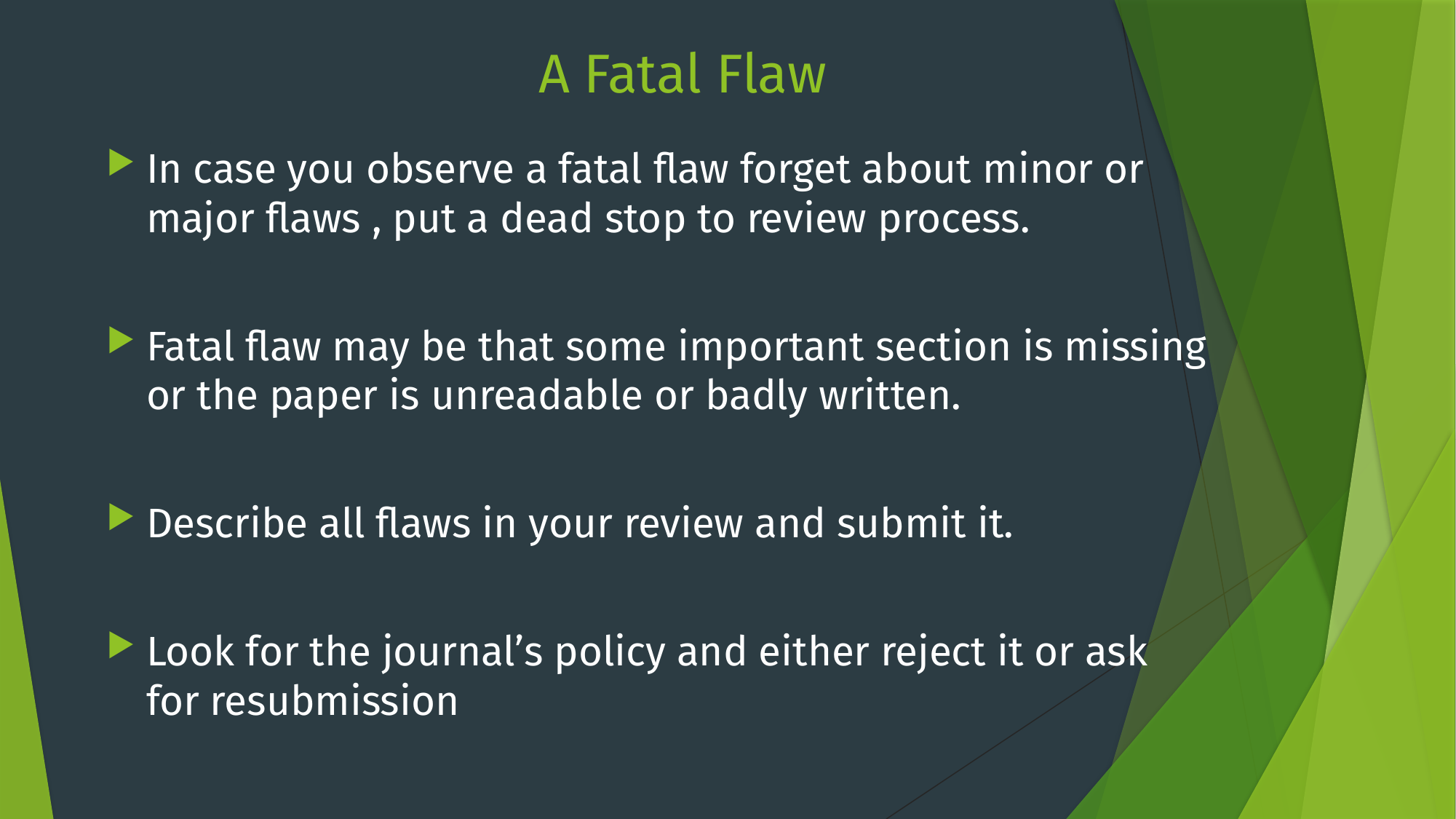

# A Fatal Flaw
In case you observe a fatal flaw forget about minor or major flaws , put a dead stop to review process.

Fatal flaw may be that some important section is missing or the paper is unreadable or badly written.

Describe all flaws in your review and submit it.

Look for the journal’s policy and either reject it or ask for resubmission